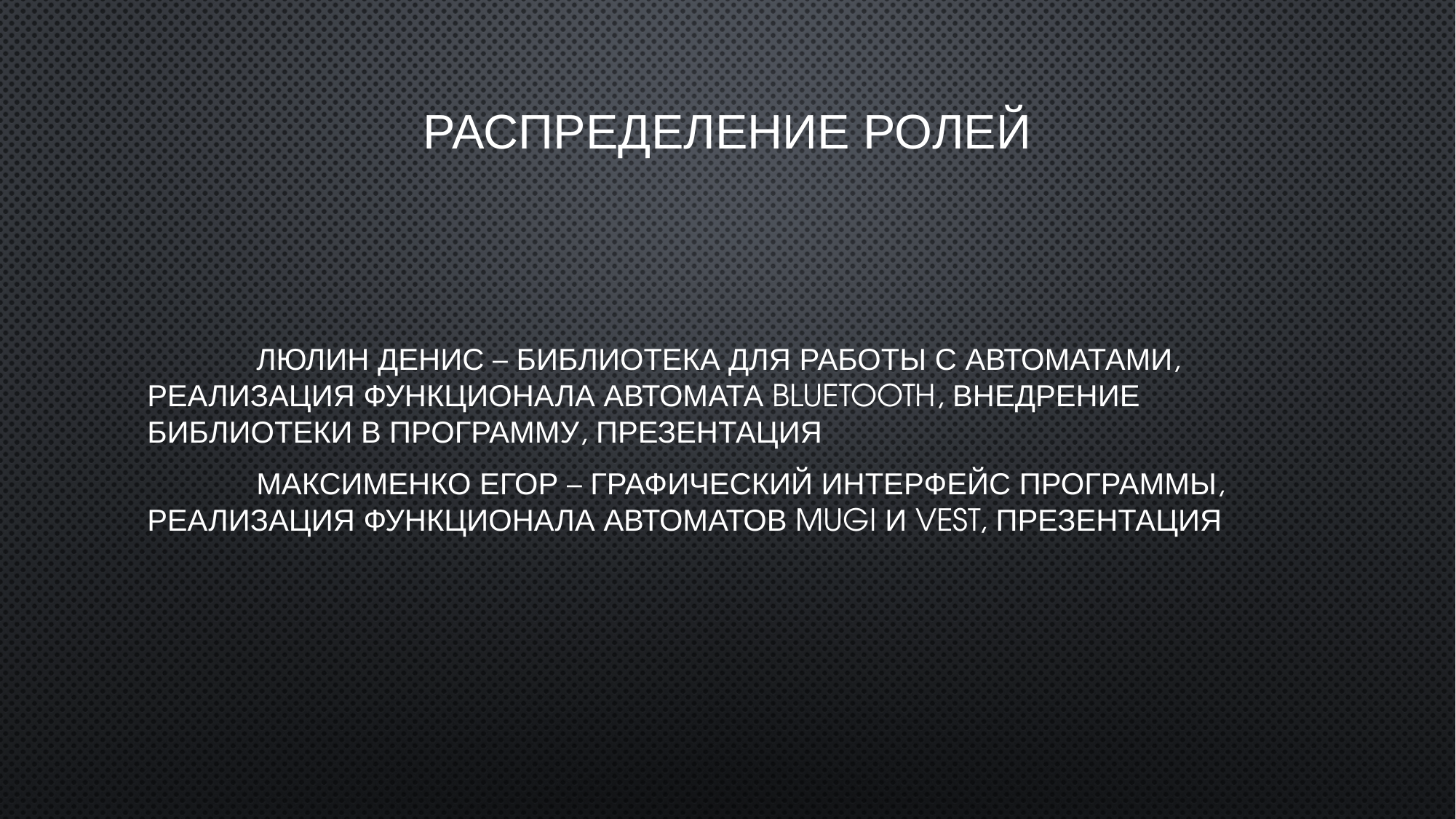

# Распределение ролей
	Люлин Денис – библиотека для работы с автоматами, реализация функционала автомата Bluetooth, внедрение библиотеки в программу, презентация
	Максименко Егор – графический интерфейс программы, реализация функционала автоматов MUGI и VEST, презентация